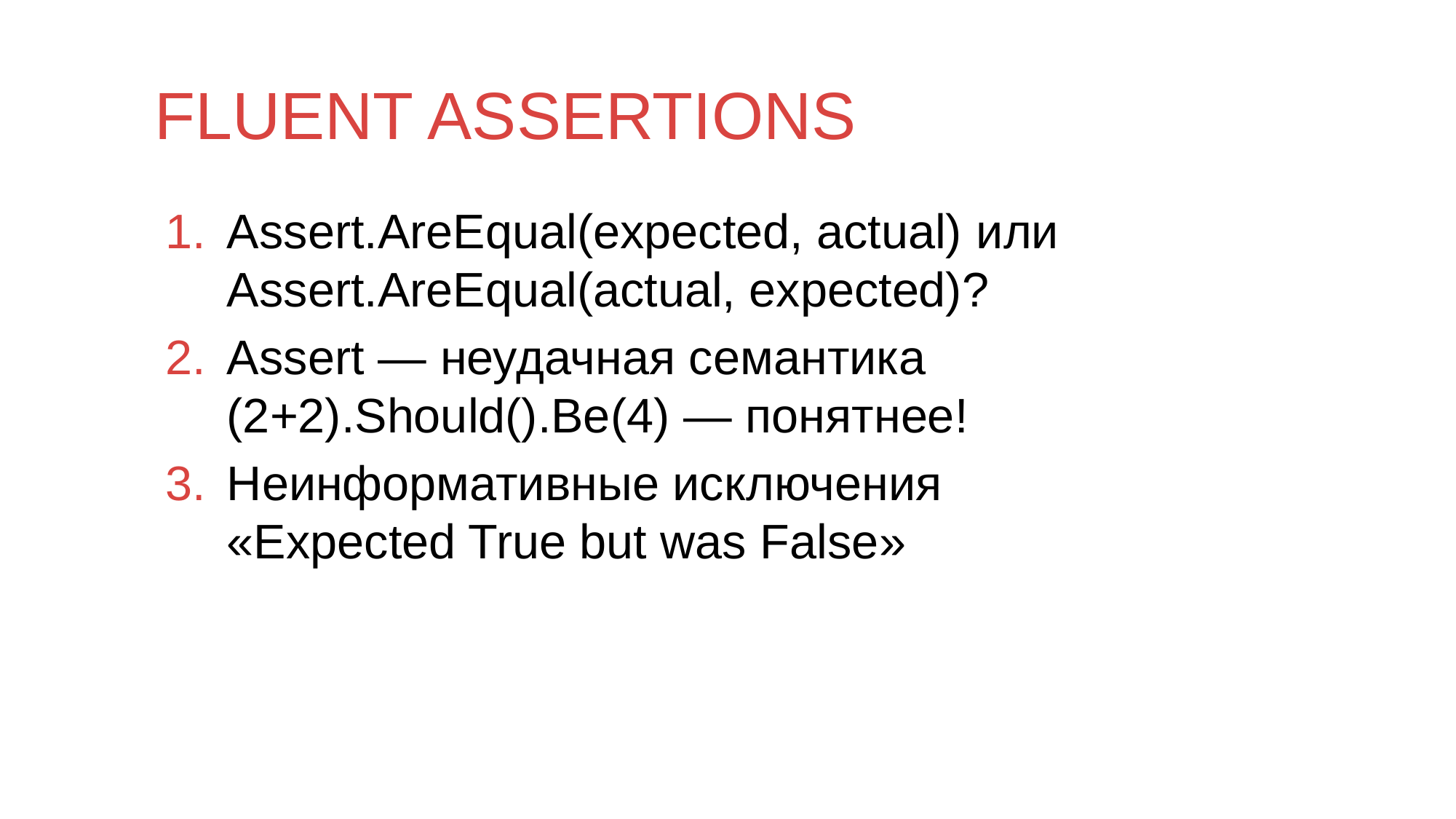

# Fluent Assertions
Assert.AreEqual(expected, actual) или
Assert.AreEqual(actual, expected)?
Assert — неудачная семантика
(2+2).Should().Be(4) — понятнее!
Неинформативные исключения
«Expected True but was False»